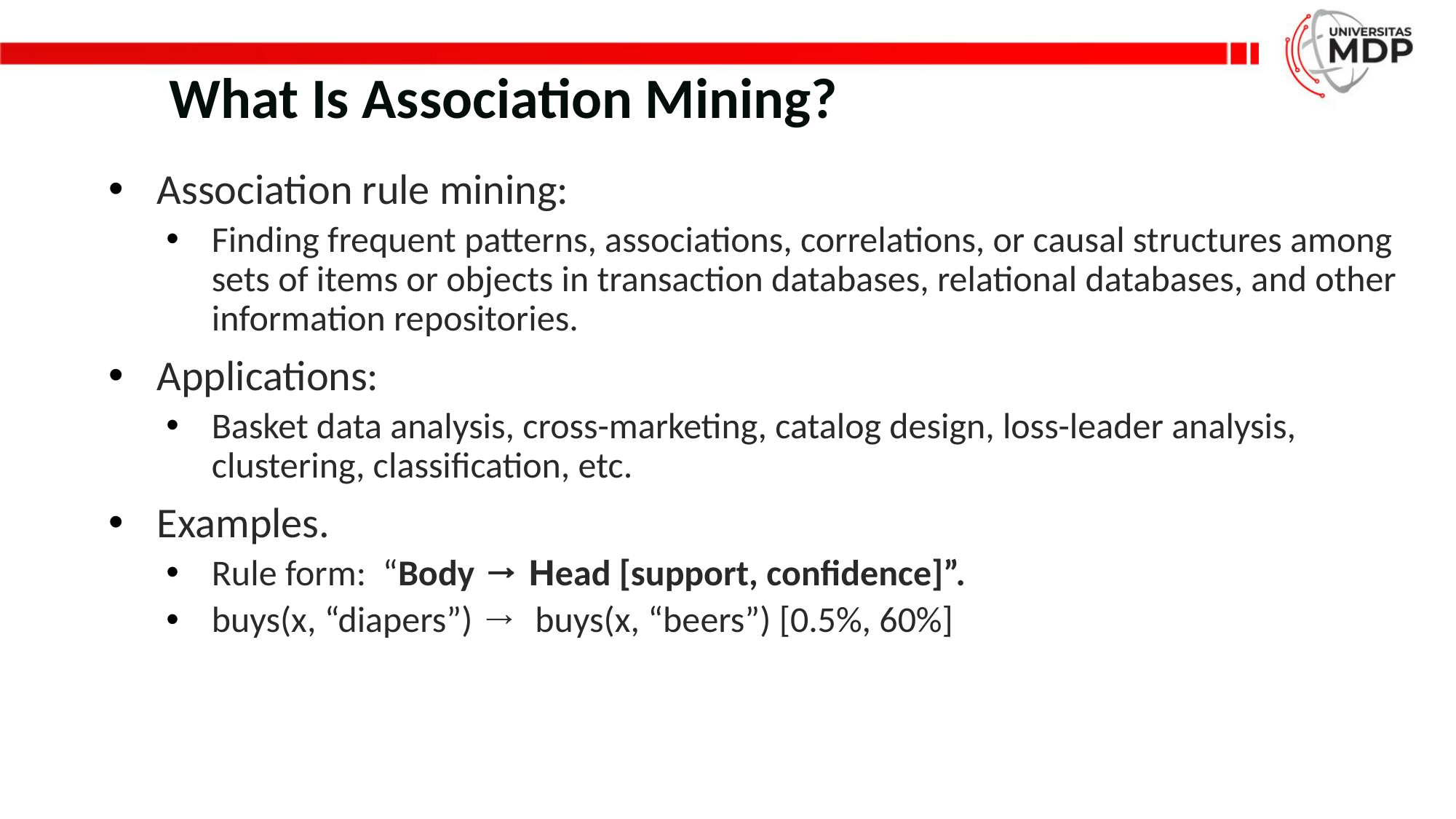

# What Is Association Mining?
Association rule mining:
Finding frequent patterns, associations, correlations, or causal structures among sets of items or objects in transaction databases, relational databases, and other information repositories.
Applications:
Basket data analysis, cross-marketing, catalog design, loss-leader analysis, clustering, classification, etc.
Examples.
Rule form:  “Body → Ηead [support, confidence]”.
buys(x, “diapers”) →  buys(x, “beers”) [0.5%, 60%]